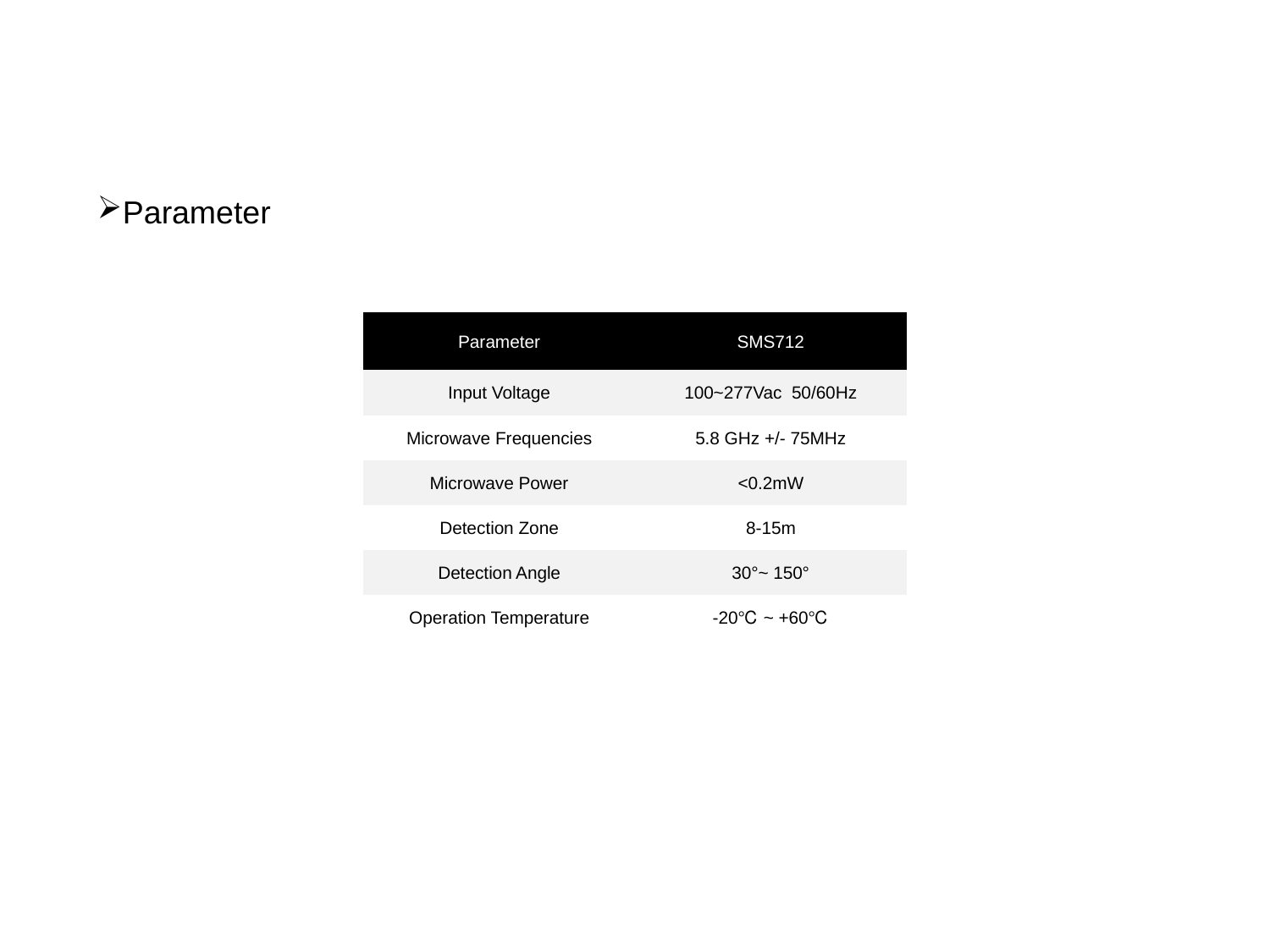

Parameter
| Parameter | SMS712 |
| --- | --- |
| Input Voltage | 100~277Vac 50/60Hz |
| Microwave Frequencies | 5.8 GHz +/- 75MHz |
| Microwave Power | <0.2mW |
| Detection Zone | 8-15m |
| Detection Angle | 30°~ 150° |
| Operation Temperature | -20℃ ~ +60℃ |